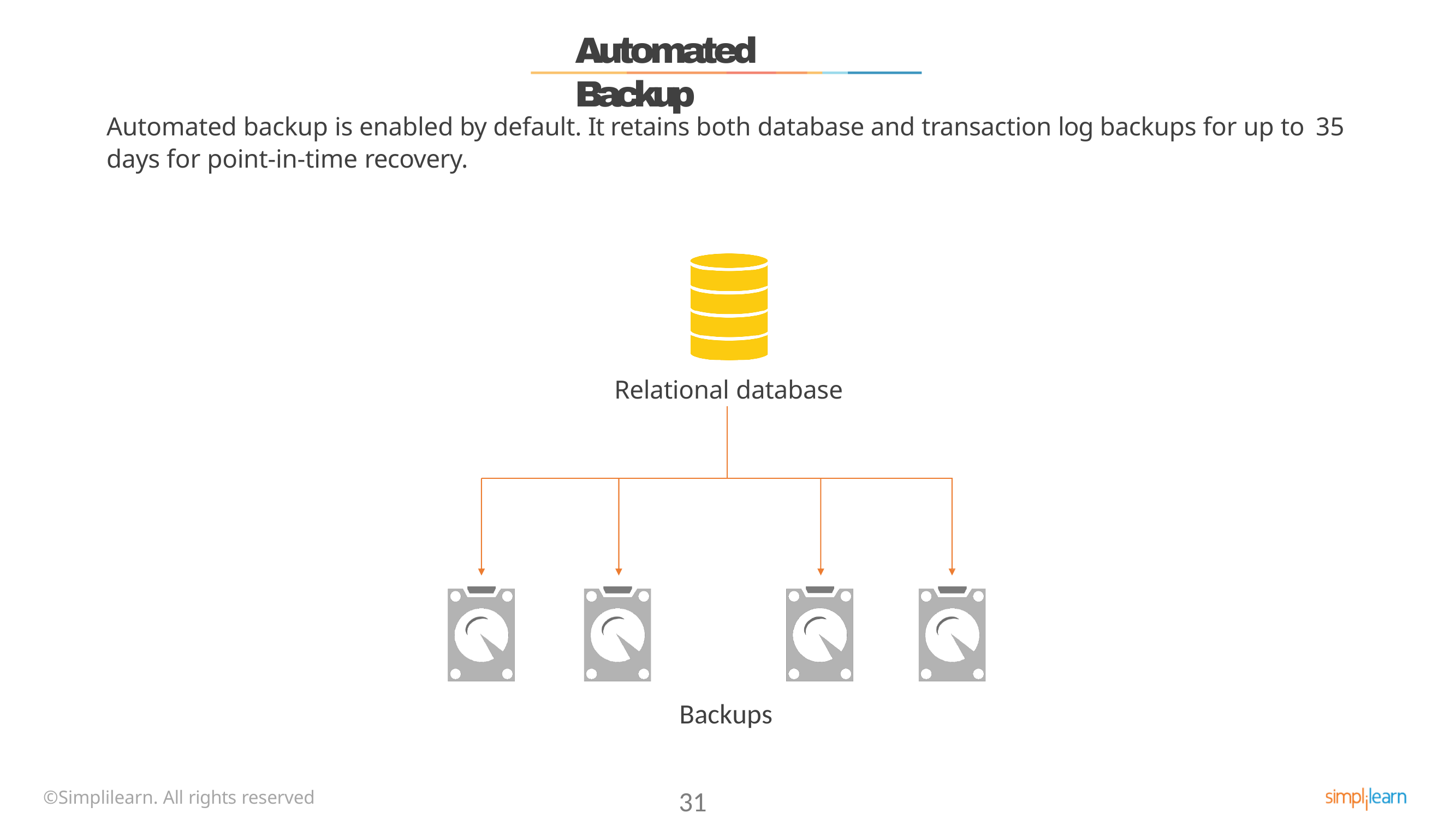

# Automated Backup

Automated backup is enabled by default. It retains both database and transaction log backups for up to 35
days for point-in-time recovery.

Relational database

Backups
©Simplilearn. All rights reserved
31